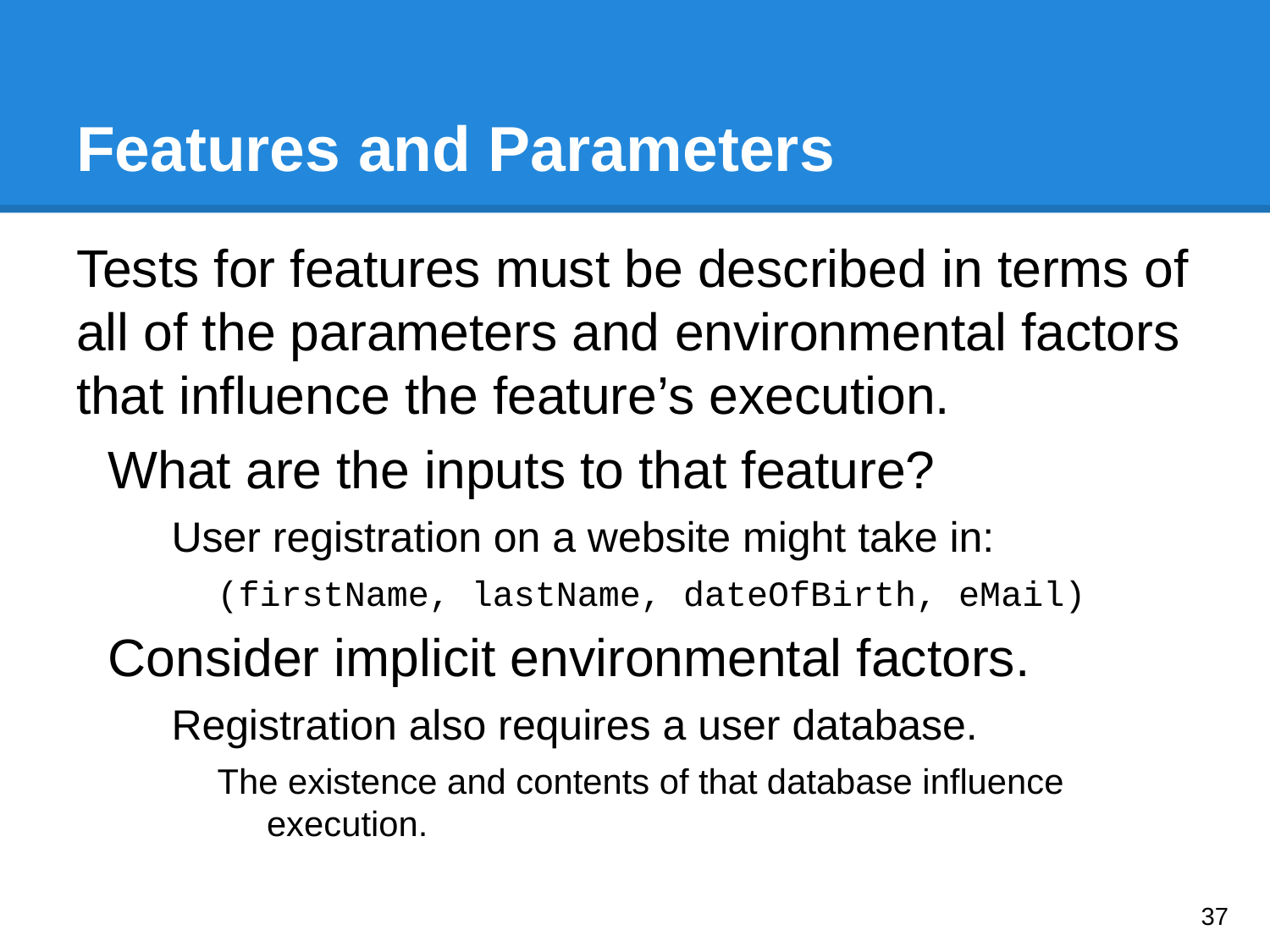

# Features and Parameters
Tests for features must be described in terms of all of the parameters and environmental factors that influence the feature’s execution.
What are the inputs to that feature?
User registration on a website might take in:
(firstName, lastName, dateOfBirth, eMail)
Consider implicit environmental factors.
Registration also requires a user database.
The existence and contents of that database influence execution.
37